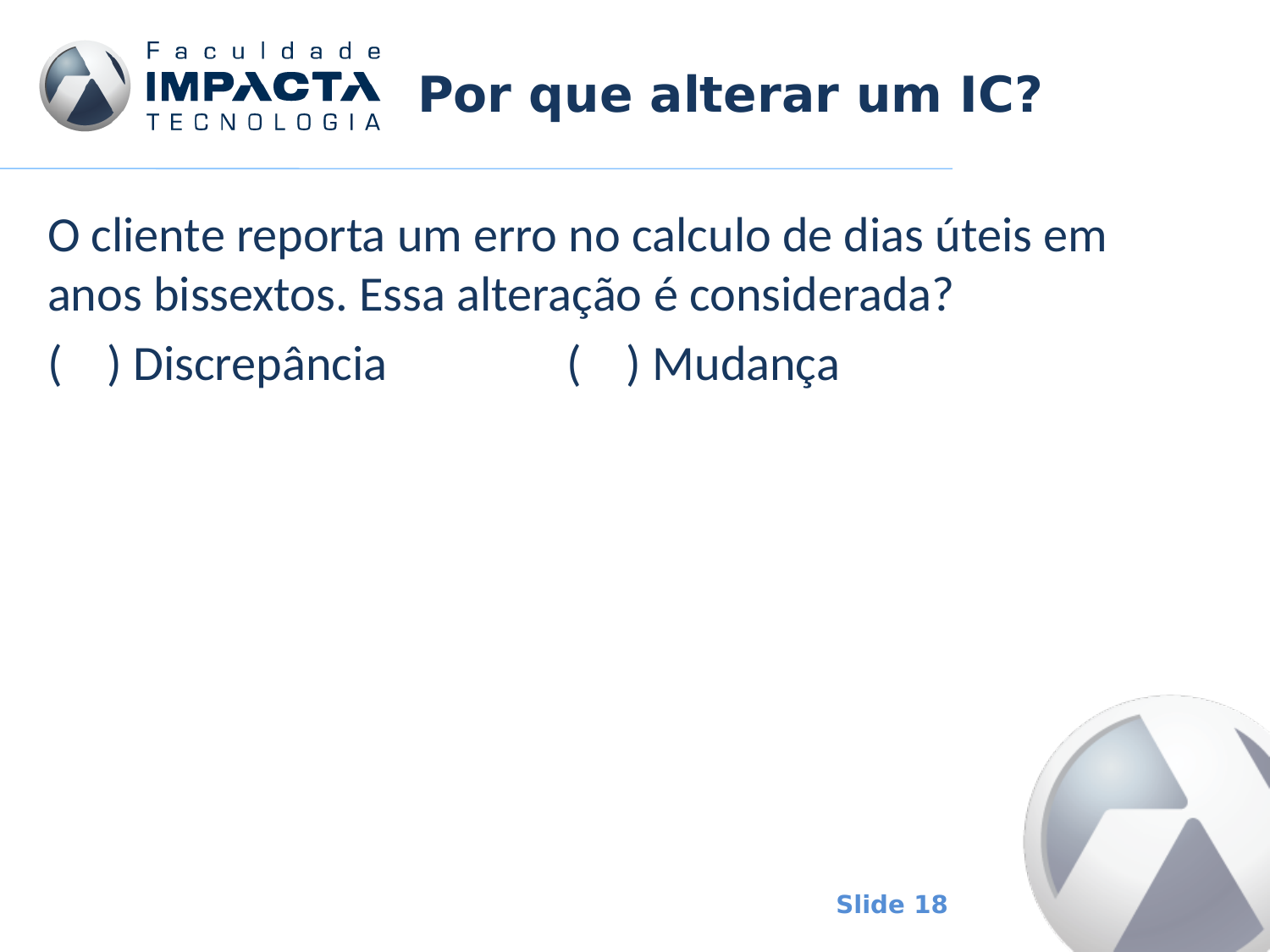

# Por que alterar um IC?
O cliente reporta um erro no calculo de dias úteis em anos bissextos. Essa alteração é considerada?
(    ) Discrepância		 (    ) Mudança